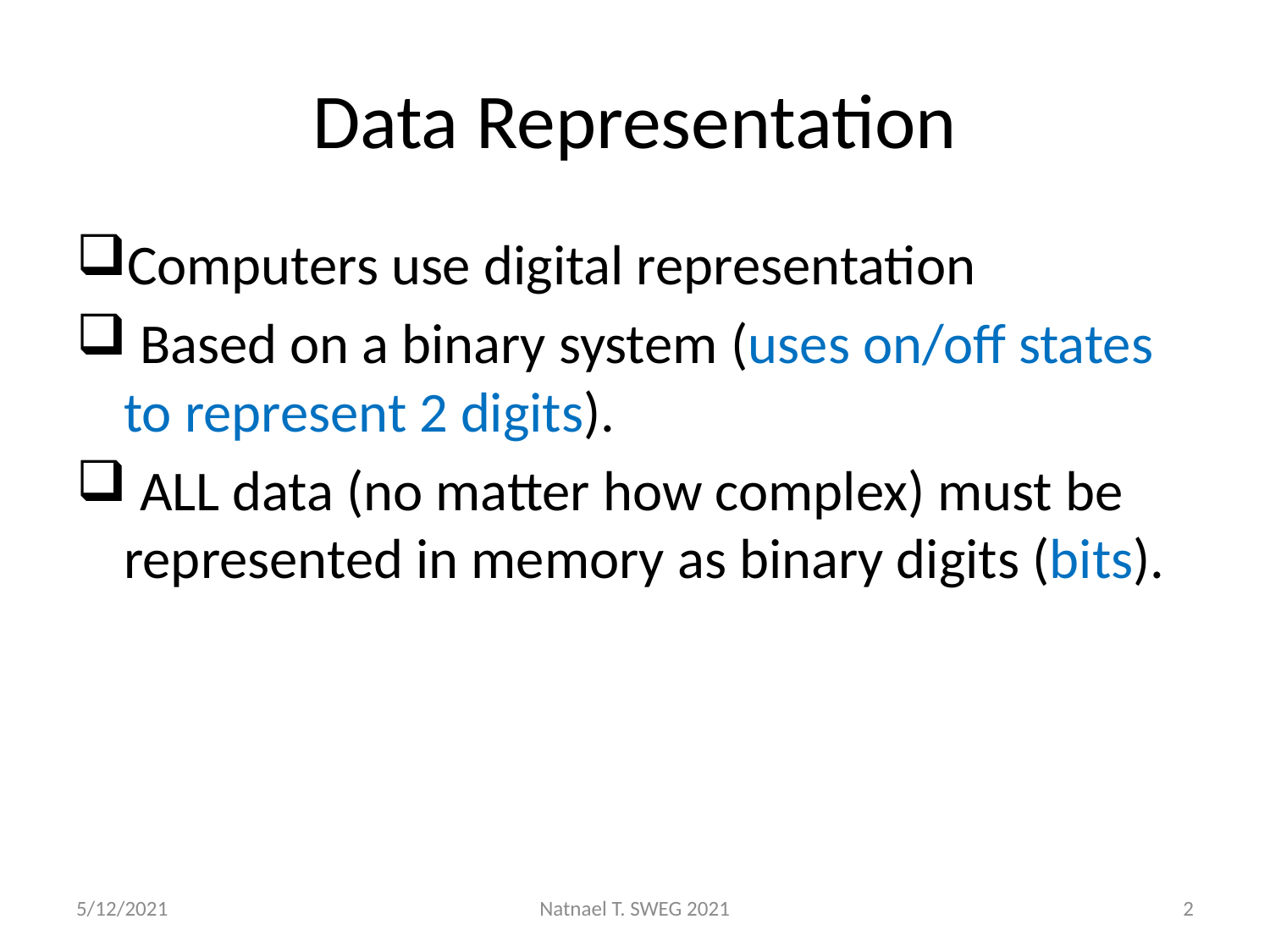

# Data Representation
Computers use digital representation
 Based on a binary system (uses on/off states to represent 2 digits).
 ALL data (no matter how complex) must be represented in memory as binary digits (bits).
5/12/2021
Natnael T. SWEG 2021
2